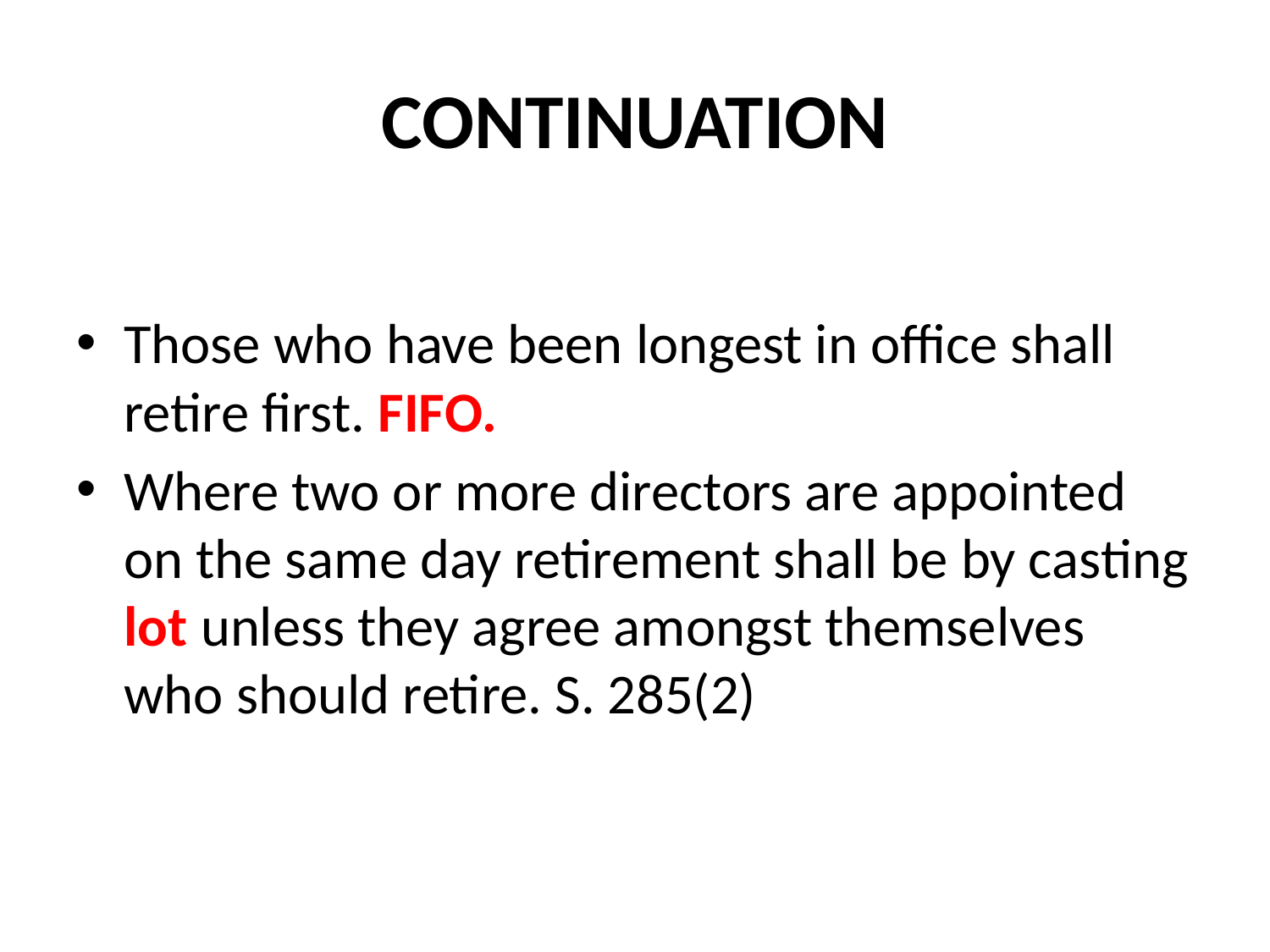

# CONTINUATION

Those who have been longest in office shall retire first. FIFO.
Where two or more directors are appointed on the same day retirement shall be by casting lot unless they agree amongst themselves who should retire. S. 285(2)